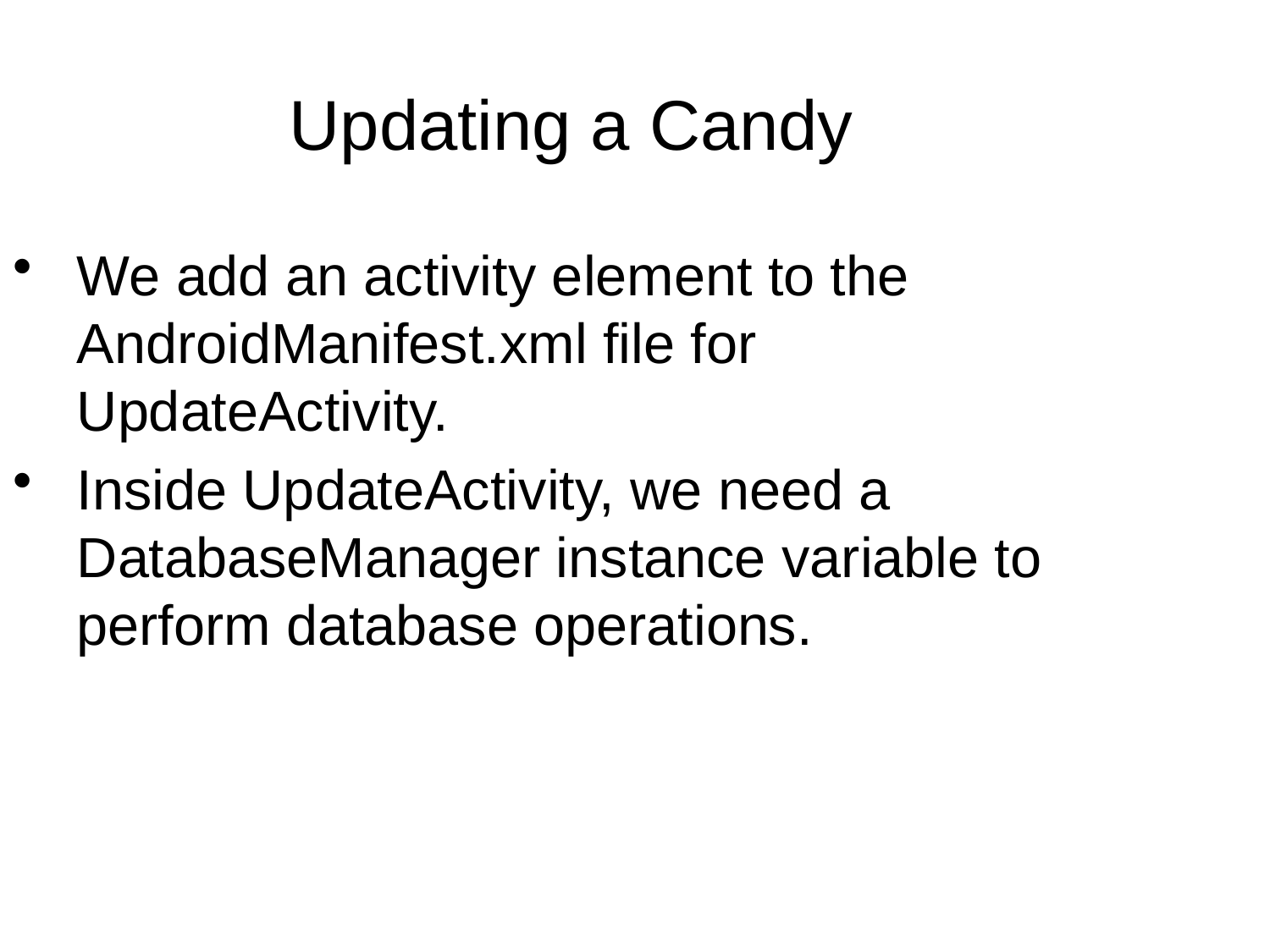

Updating a Candy
We add an activity element to the AndroidManifest.xml file for UpdateActivity.
Inside UpdateActivity, we need a DatabaseManager instance variable to perform database operations.